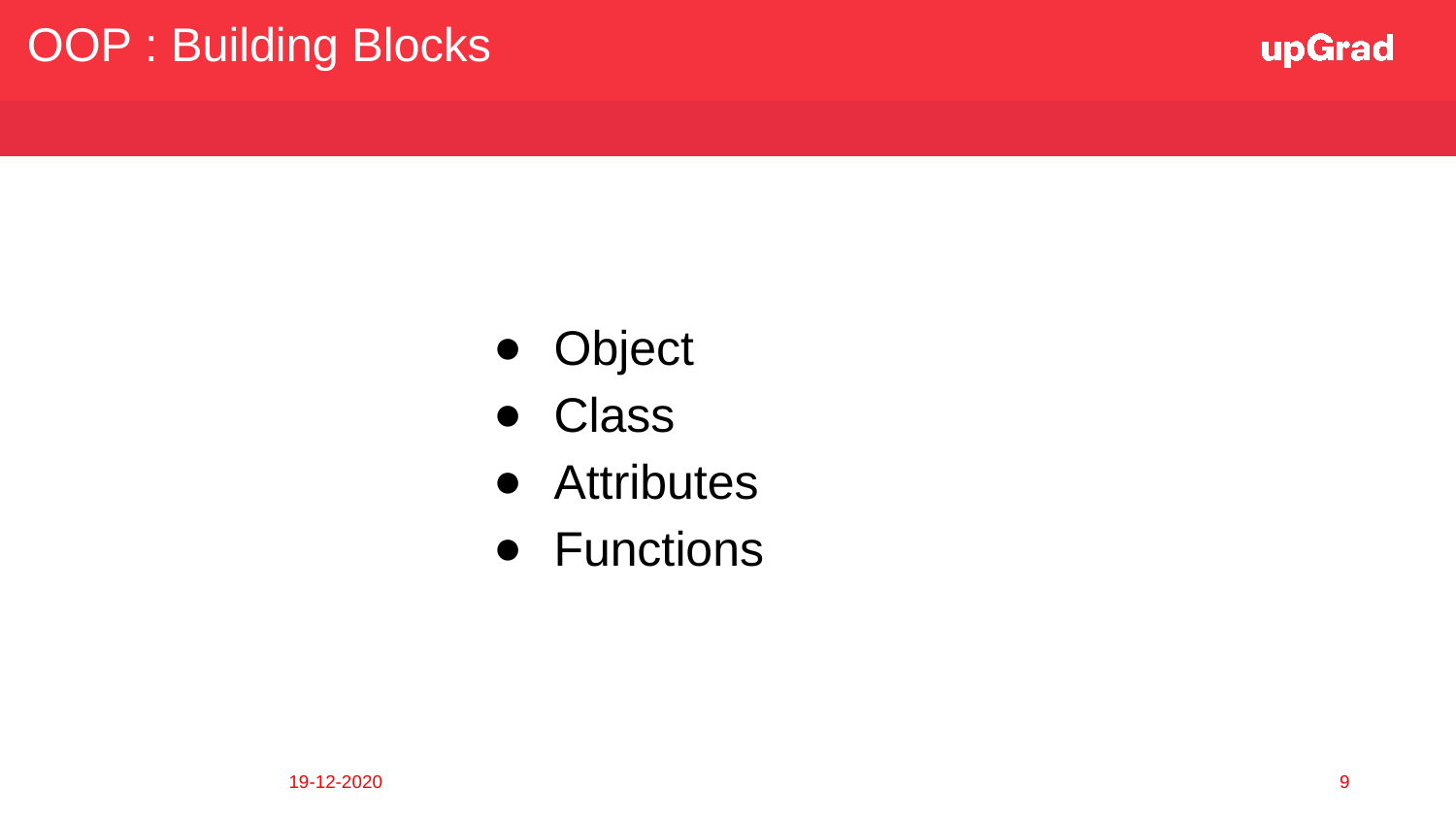

OOP : Building Blocks

Object
Class
Attributes
Functions
9
19-12-2020